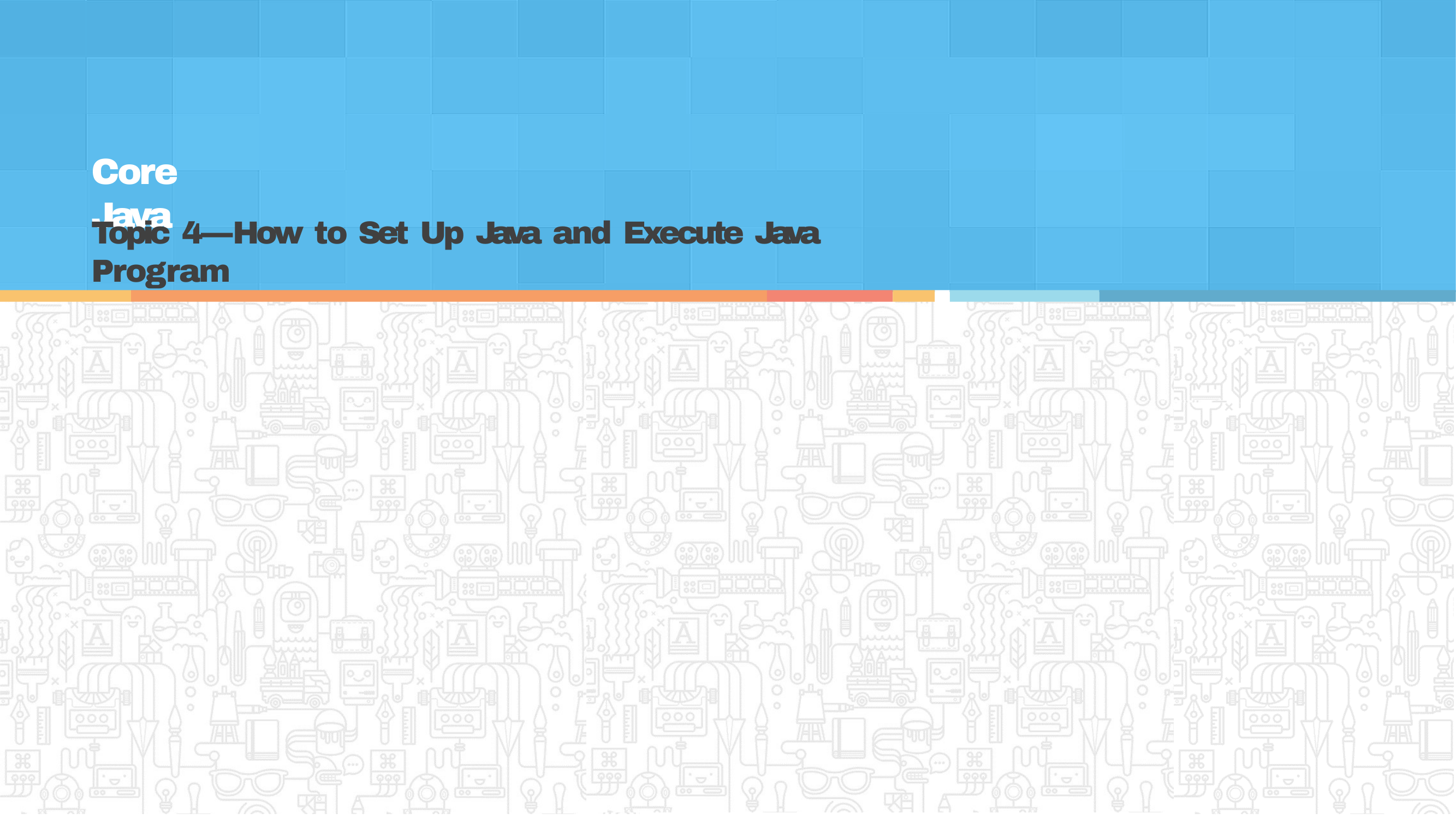

# Core Java
Topic 4—How to Set Up Java and Execute Java Program